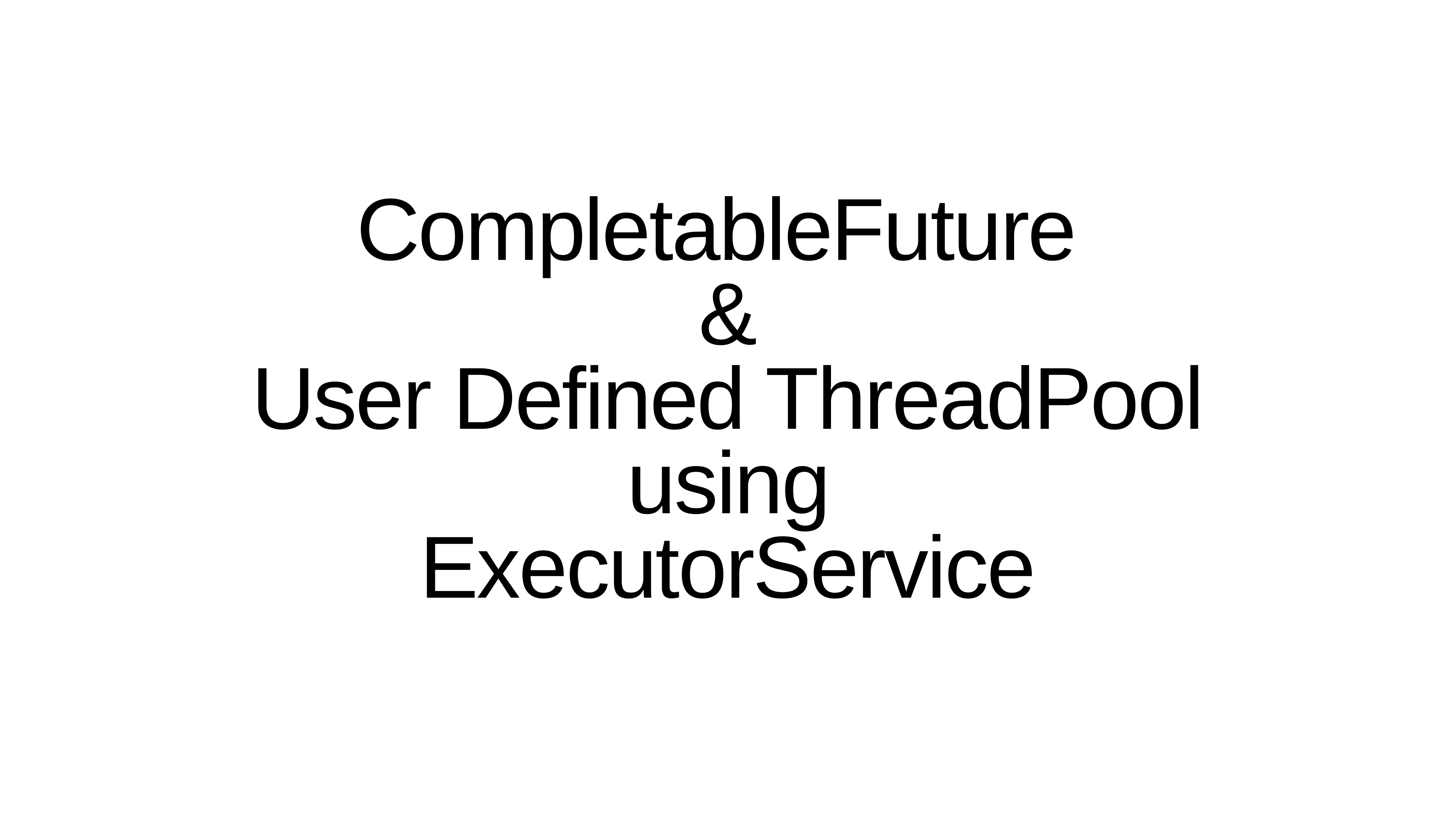

CompletableFuture
&
User Defined ThreadPool
 using
ExecutorService